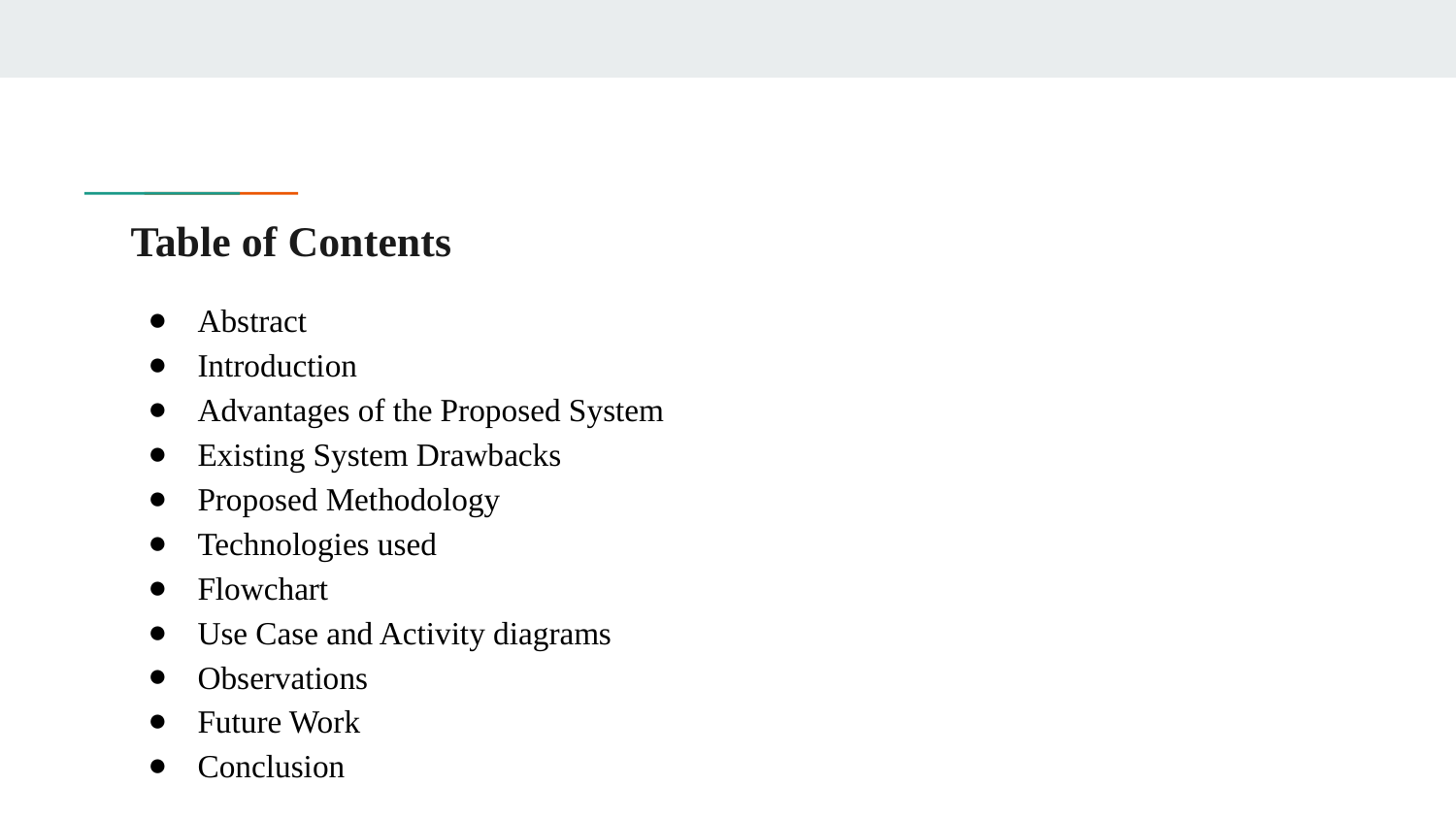

# Table of Contents

Abstract
Introduction
Advantages of the Proposed System
Existing System Drawbacks
Proposed Methodology
Technologies used
Flowchart
Use Case and Activity diagrams
Observations
Future Work
Conclusion